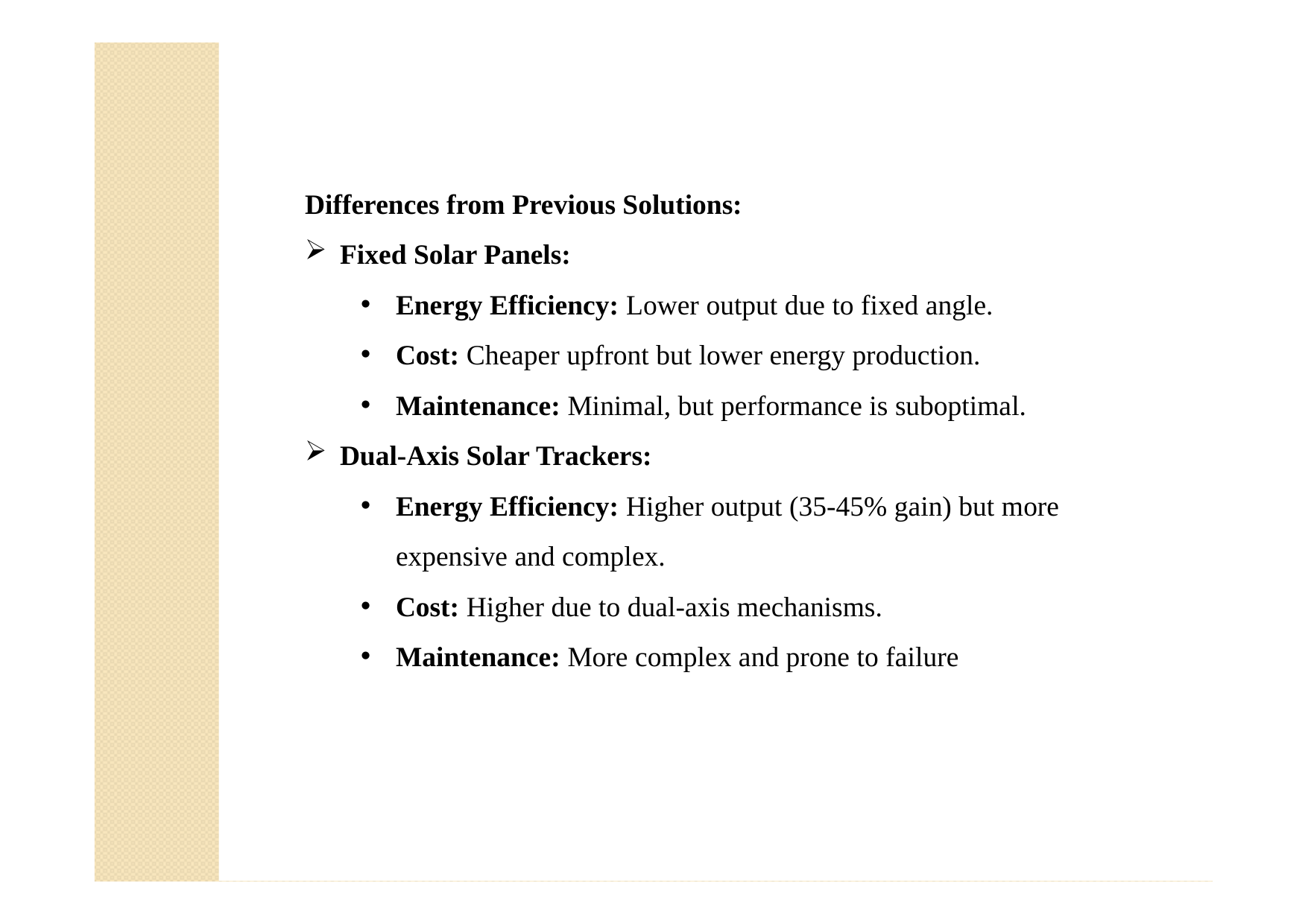

Differences from Previous Solutions:
Fixed Solar Panels:
Energy Efficiency: Lower output due to fixed angle.
Cost: Cheaper upfront but lower energy production.
Maintenance: Minimal, but performance is suboptimal.
Dual-Axis Solar Trackers:
Energy Efficiency: Higher output (35-45% gain) but more expensive and complex.
Cost: Higher due to dual-axis mechanisms.
Maintenance: More complex and prone to failure